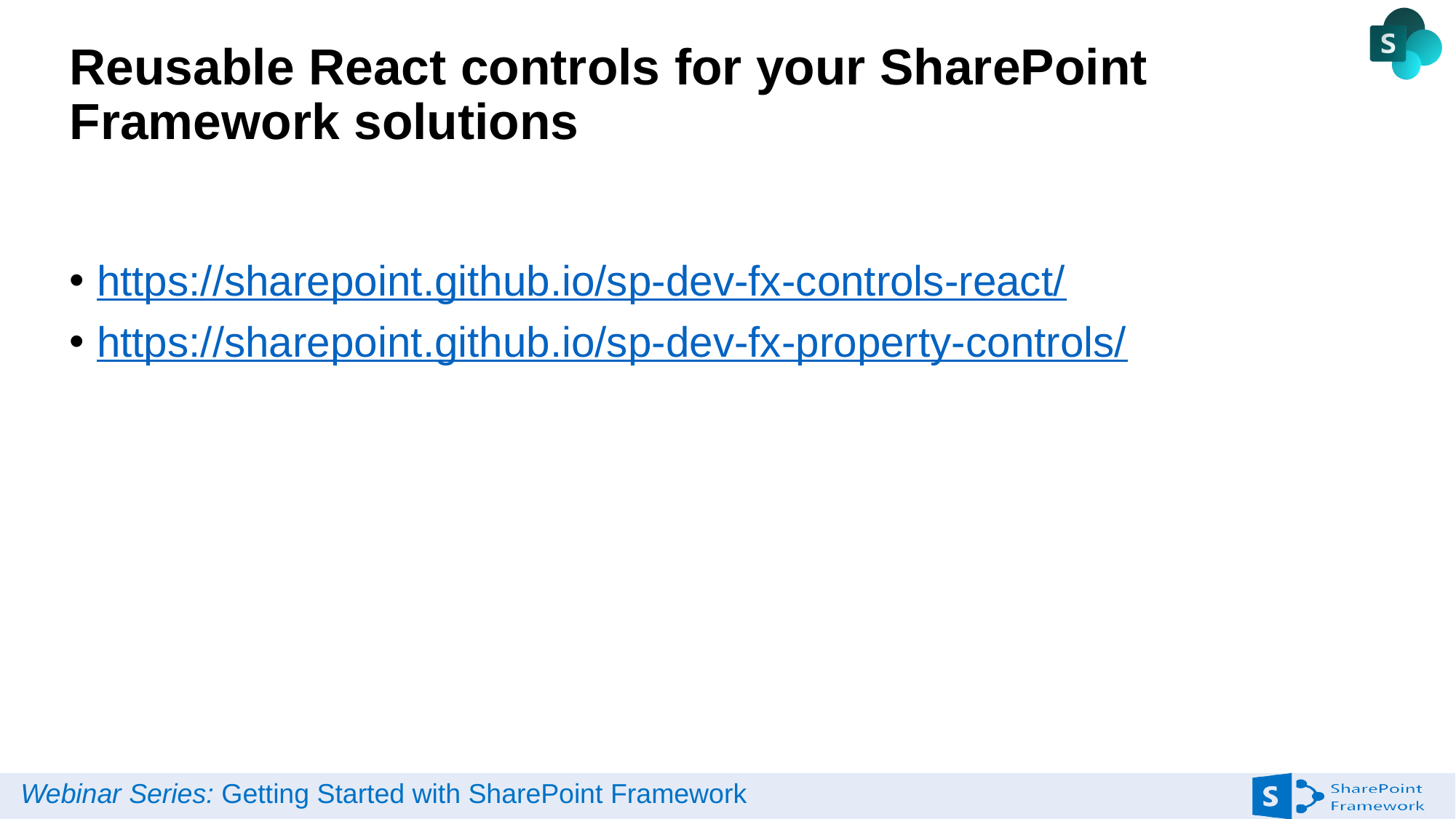

# Reusable React controls for your SharePoint Framework solutions
https://sharepoint.github.io/sp-dev-fx-controls-react/
https://sharepoint.github.io/sp-dev-fx-property-controls/